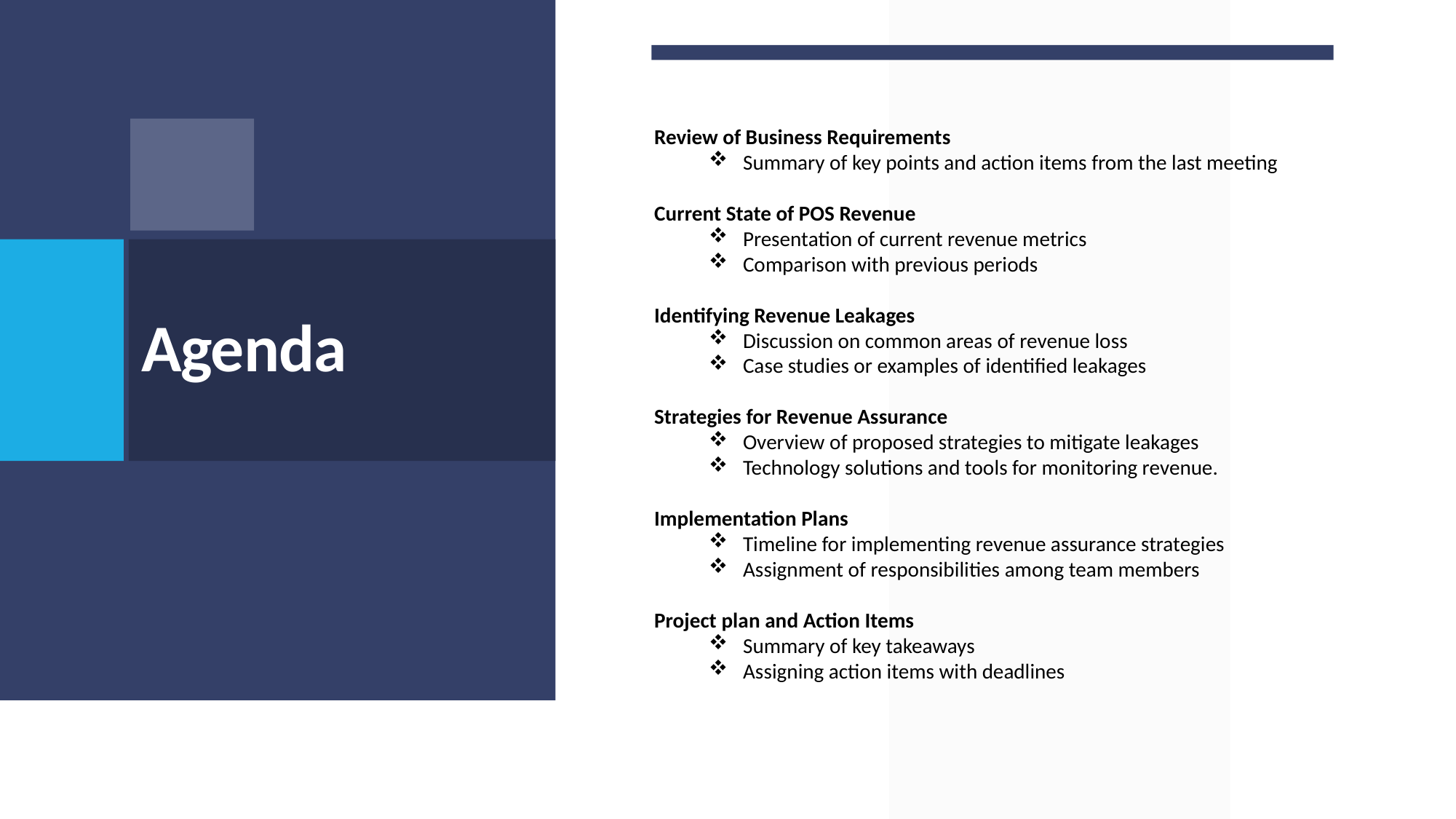

Review of Business Requirements
Summary of key points and action items from the last meeting

Current State of POS Revenue
Presentation of current revenue metrics
Comparison with previous periods

Identifying Revenue Leakages
Discussion on common areas of revenue loss
Case studies or examples of identified leakages

Strategies for Revenue Assurance
Overview of proposed strategies to mitigate leakages
Technology solutions and tools for monitoring revenue.

Implementation Plans
Timeline for implementing revenue assurance strategies
Assignment of responsibilities among team members

Project plan and Action Items
Summary of key takeaways
Assigning action items with deadlines

# Agenda